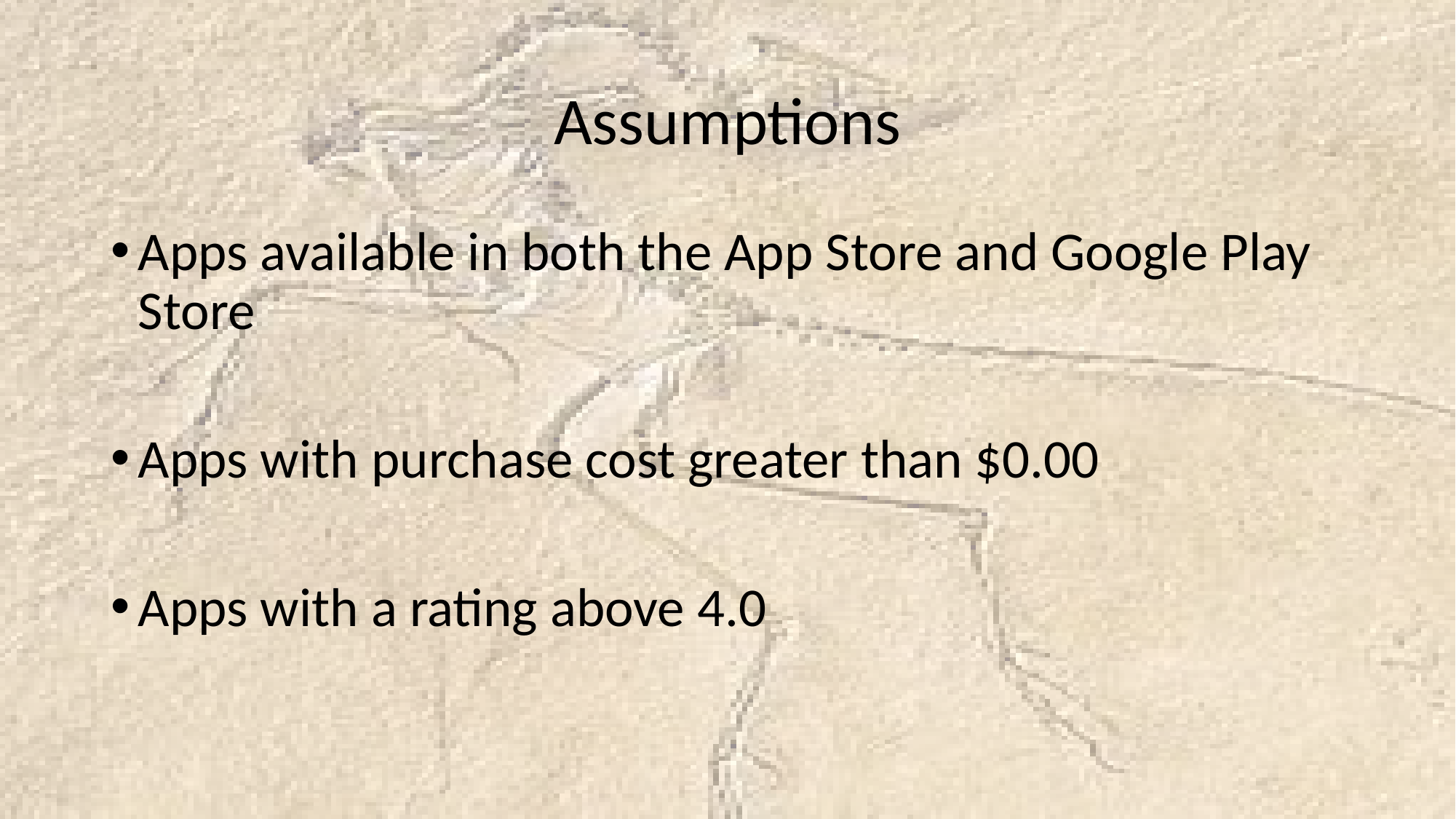

# Assumptions
Apps available in both the App Store and Google Play Store

Apps with purchase cost greater than $0.00

Apps with a rating above 4.0